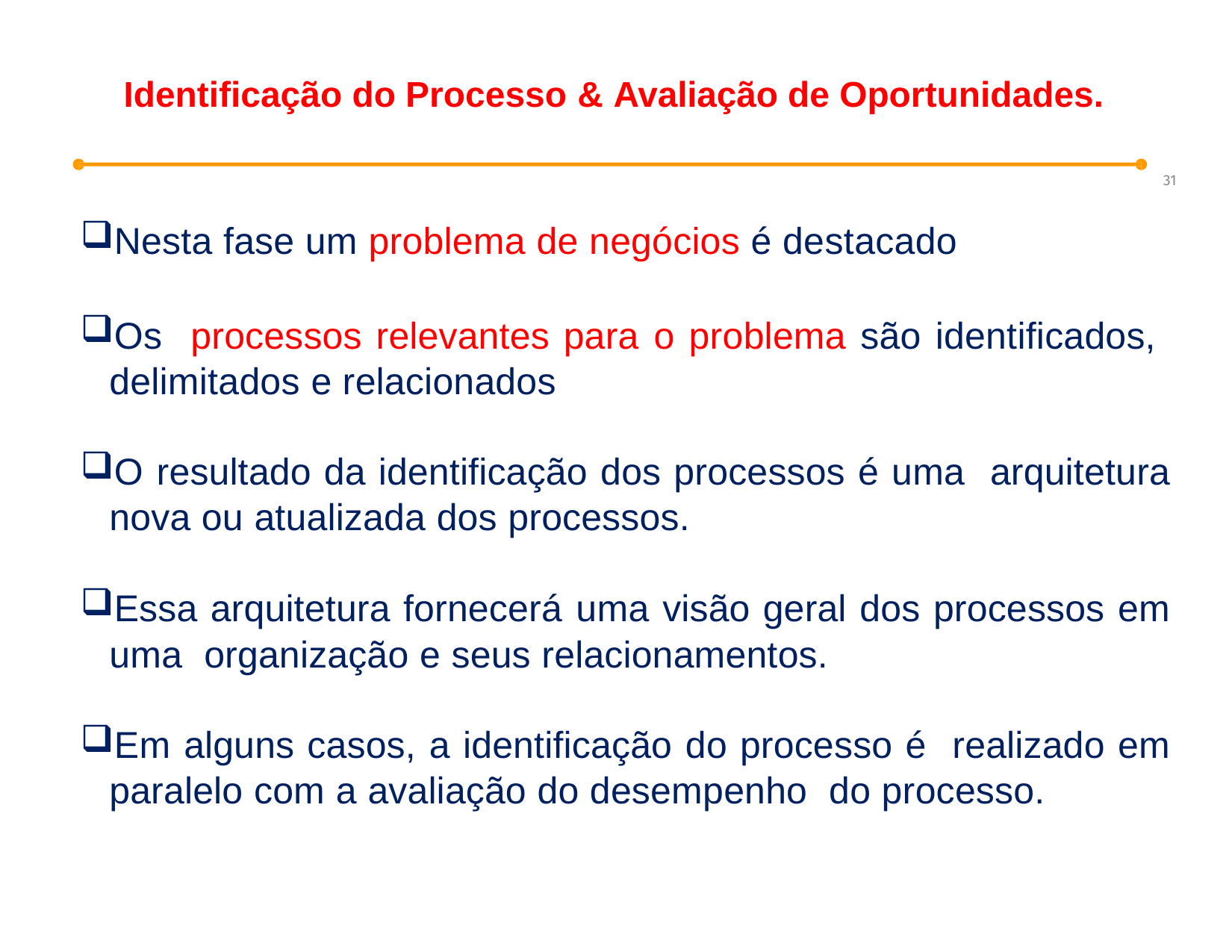

# Identificação do Processo & Avaliação de Oportunidades.
31
Nesta fase um problema de negócios é destacado

Os  processos relevantes para o problema são identificados,  delimitados e relacionados

O resultado da identificação dos processos é uma  arquitetura nova ou atualizada dos processos.

Essa arquitetura fornecerá uma visão geral dos processos em uma  organização e seus relacionamentos.

Em alguns casos, a identificação do processo é  realizado em paralelo com a avaliação do desempenho  do processo.